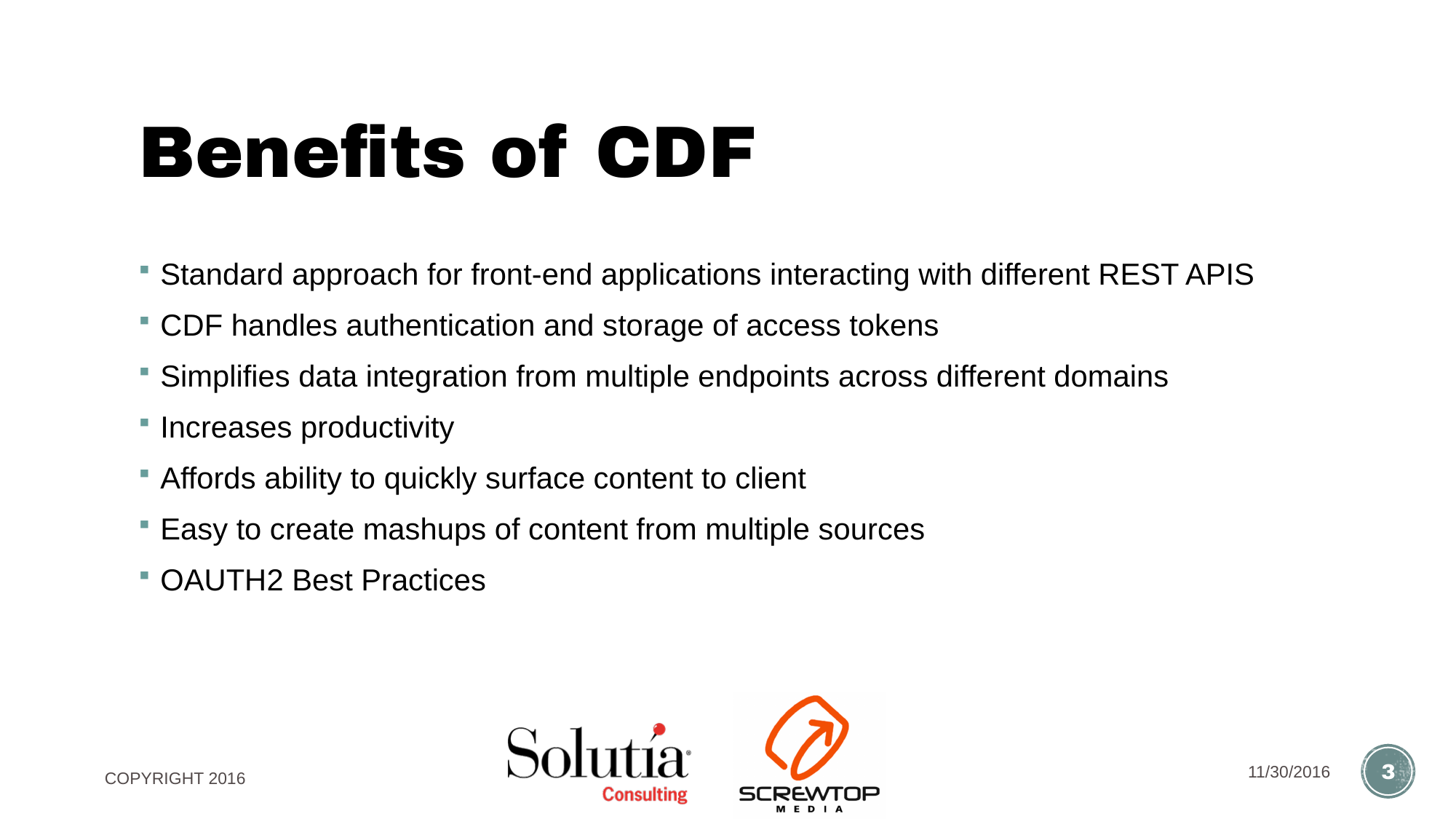

# Benefits of CDF
Standard approach for front-end applications interacting with different REST APIS
CDF handles authentication and storage of access tokens
Simplifies data integration from multiple endpoints across different domains
Increases productivity
Affords ability to quickly surface content to client
Easy to create mashups of content from multiple sources
OAUTH2 Best Practices

11/30/2016
3
COPYRIGHT 2016